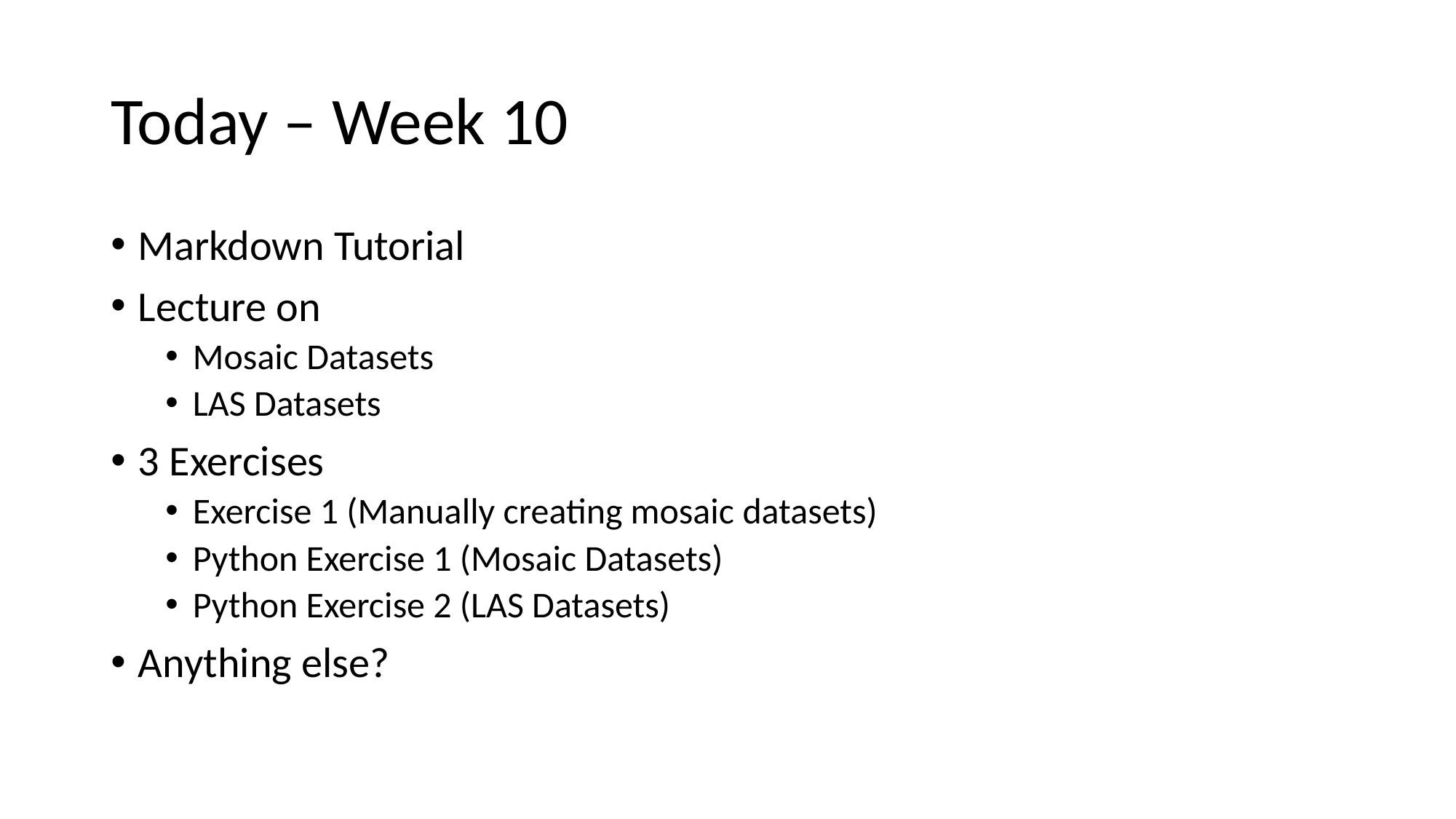

# Today – Week 10
Markdown Tutorial
Lecture on
Mosaic Datasets
LAS Datasets
3 Exercises
Exercise 1 (Manually creating mosaic datasets)
Python Exercise 1 (Mosaic Datasets)
Python Exercise 2 (LAS Datasets)
Anything else?